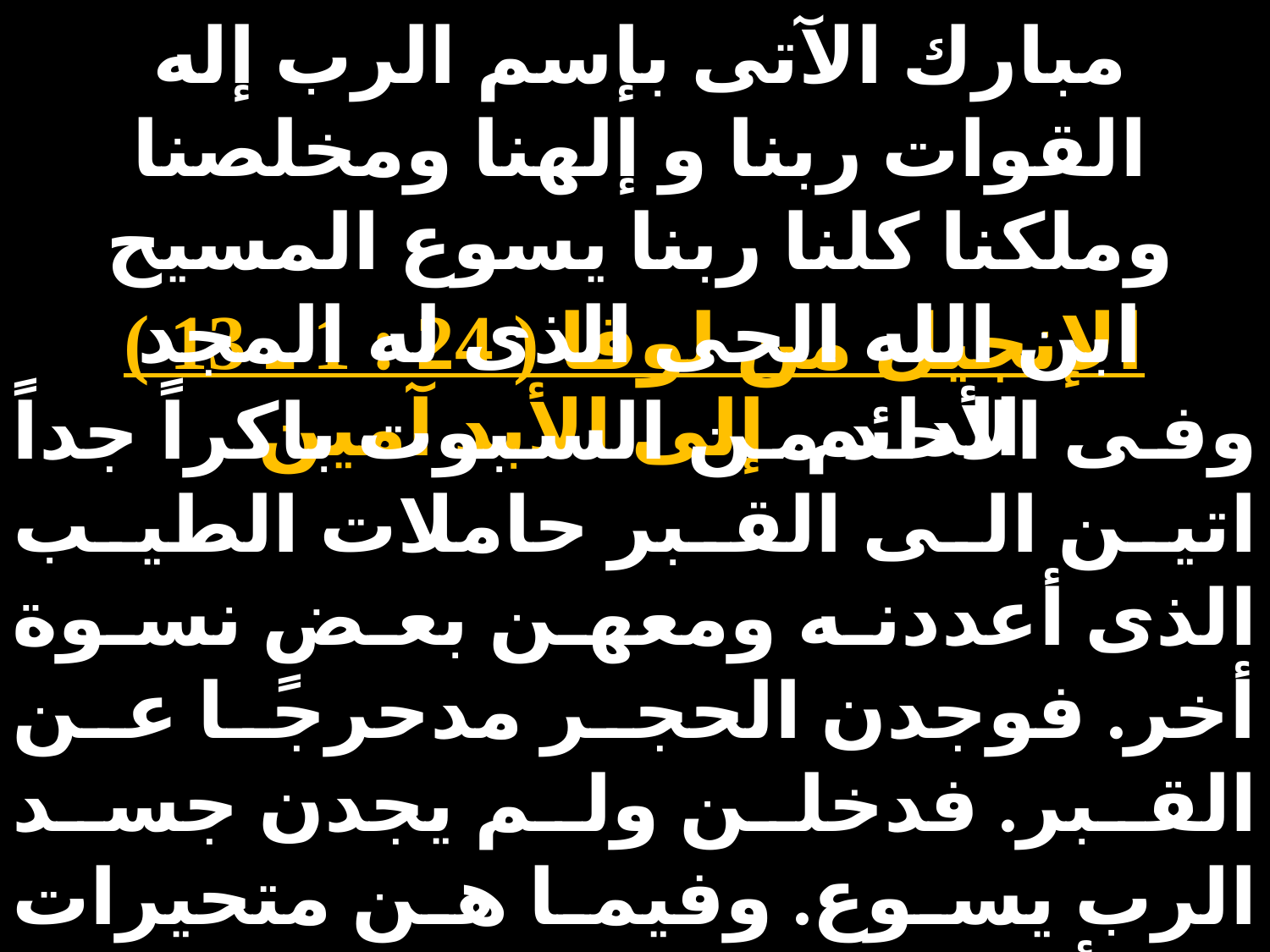

مبارك الآتى بإسم الرب إله القوات ربنا و إلهنا ومخلصنا وملكنا كلنا ربنا يسوع المسيح ابن الله الحى الذى له المجد الدائم  إلى الأبد آمين
الإنجيل من لوقا ( 24 : 1 ـ 13 )
وفى الأحد من السبوت باكراً جداً اتين الى القبر حاملات الطيب الذى أعددنه ومعهن بعض نسوة أخر. فوجدن الحجر مدحرجًا عن القبر. فدخلن ولم يجدن جسد الرب يسوع. وفيما هن متحيرات من أجل هذا واذا رجلان قد وقفا فوقًا منهن بثياب براقة. فصرن خائفات ونكسن